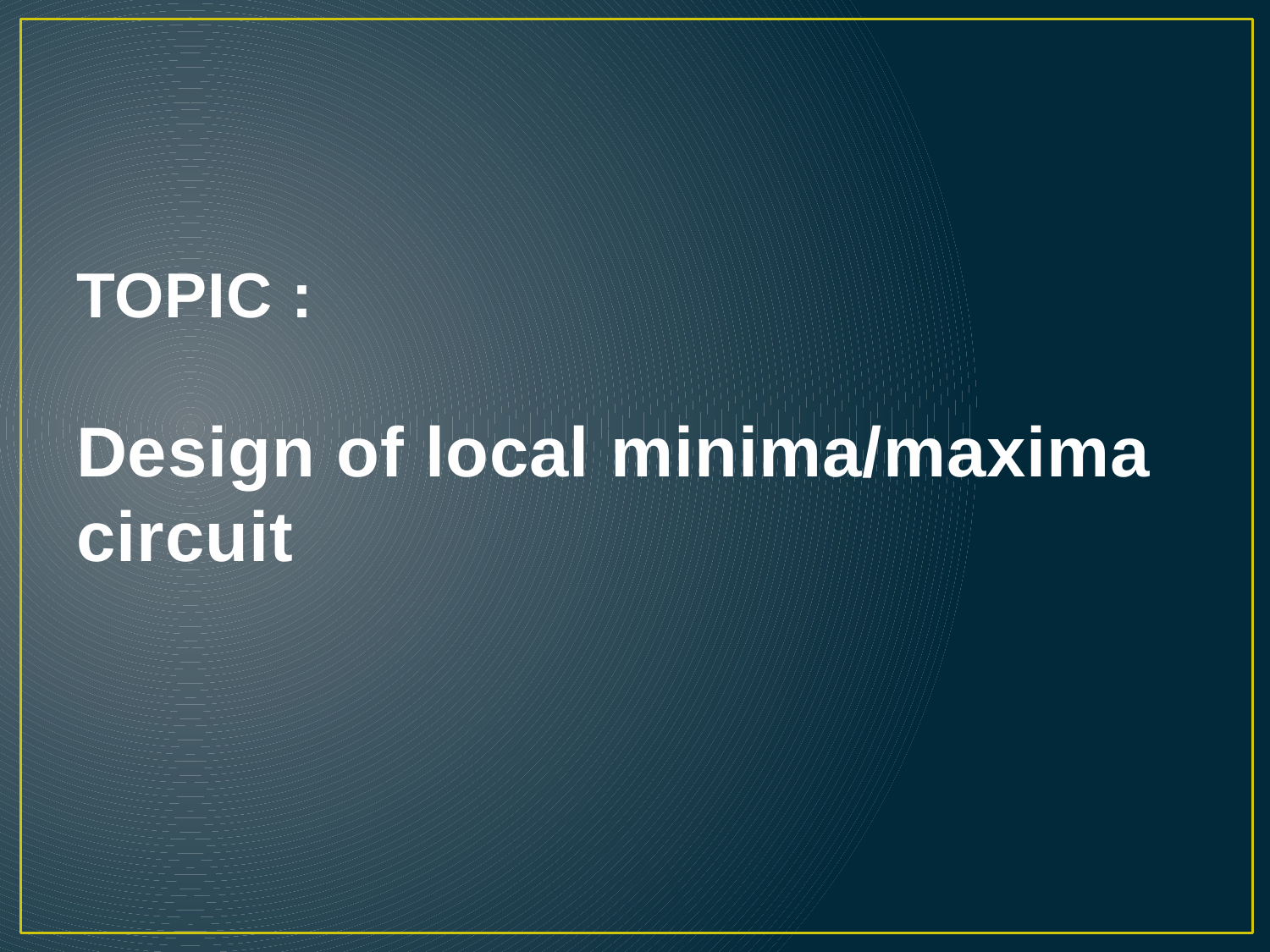

# TOPIC : Design of local minima/maxima circuit